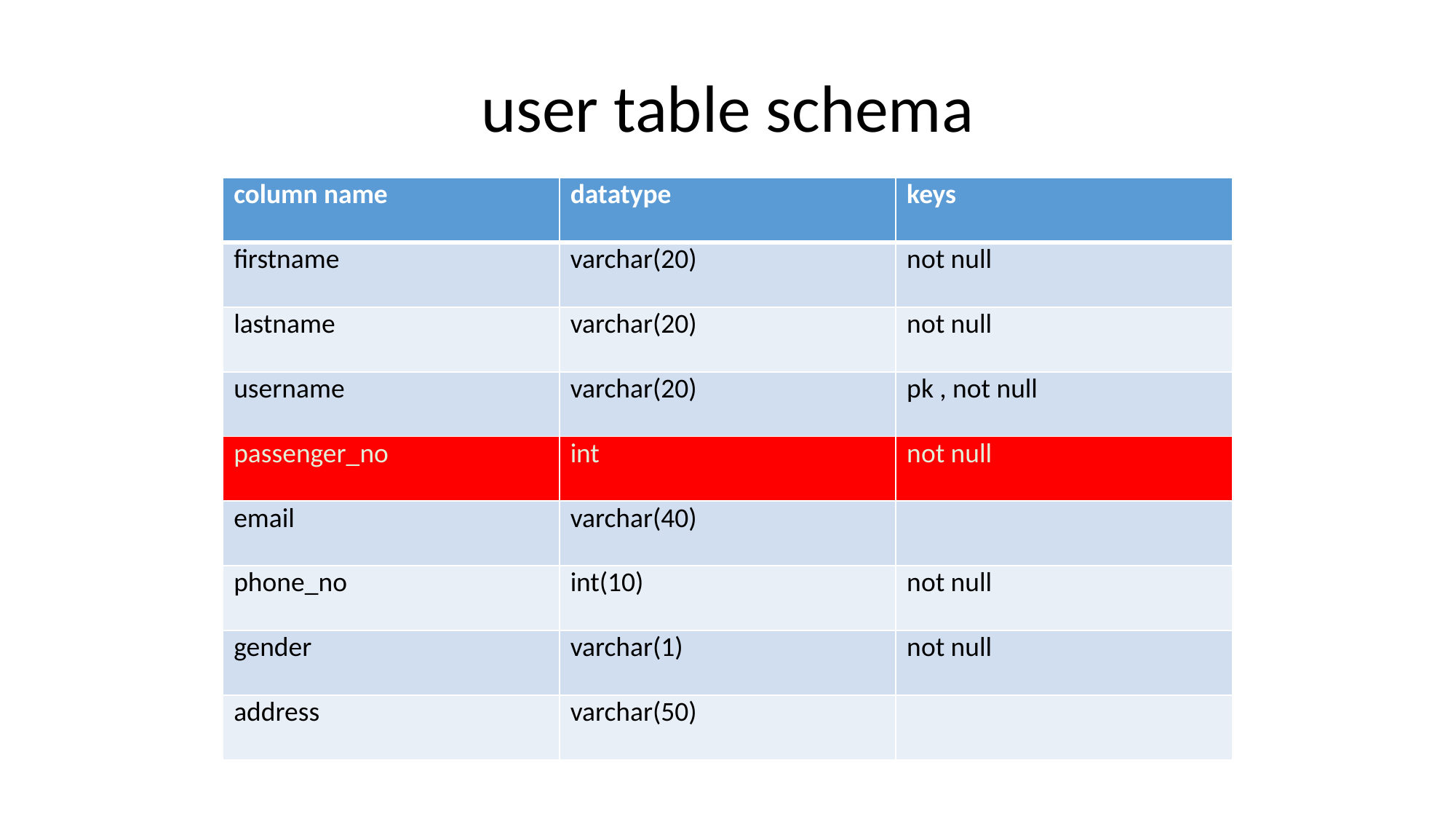

# user table schema
| column name | datatype | keys |
| --- | --- | --- |
| firstname | varchar(20) | not null |
| lastname | varchar(20) | not null |
| username | varchar(20) | pk , not null |
| passenger\_no | int | not null |
| email | varchar(40) |  |
| phone\_no | int(10) | not null |
| gender | varchar(1) | not null |
| address | varchar(50) |  |